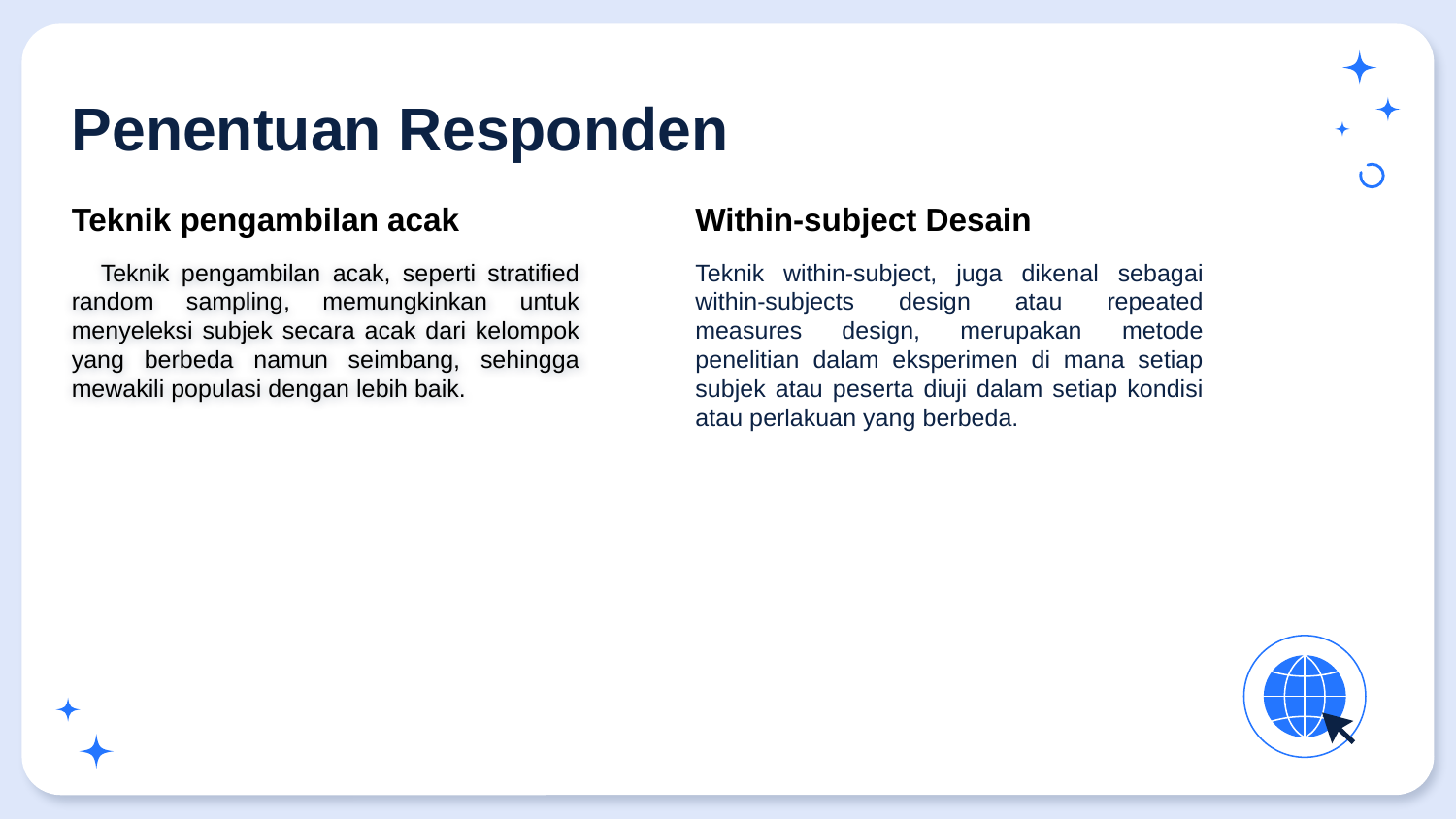

# Penentuan Responden
Teknik pengambilan acak
Within-subject Desain
Teknik pengambilan acak, seperti stratified random sampling, memungkinkan untuk menyeleksi subjek secara acak dari kelompok yang berbeda namun seimbang, sehingga mewakili populasi dengan lebih baik.
Teknik within-subject, juga dikenal sebagai within-subjects design atau repeated measures design, merupakan metode penelitian dalam eksperimen di mana setiap subjek atau peserta diuji dalam setiap kondisi atau perlakuan yang berbeda.